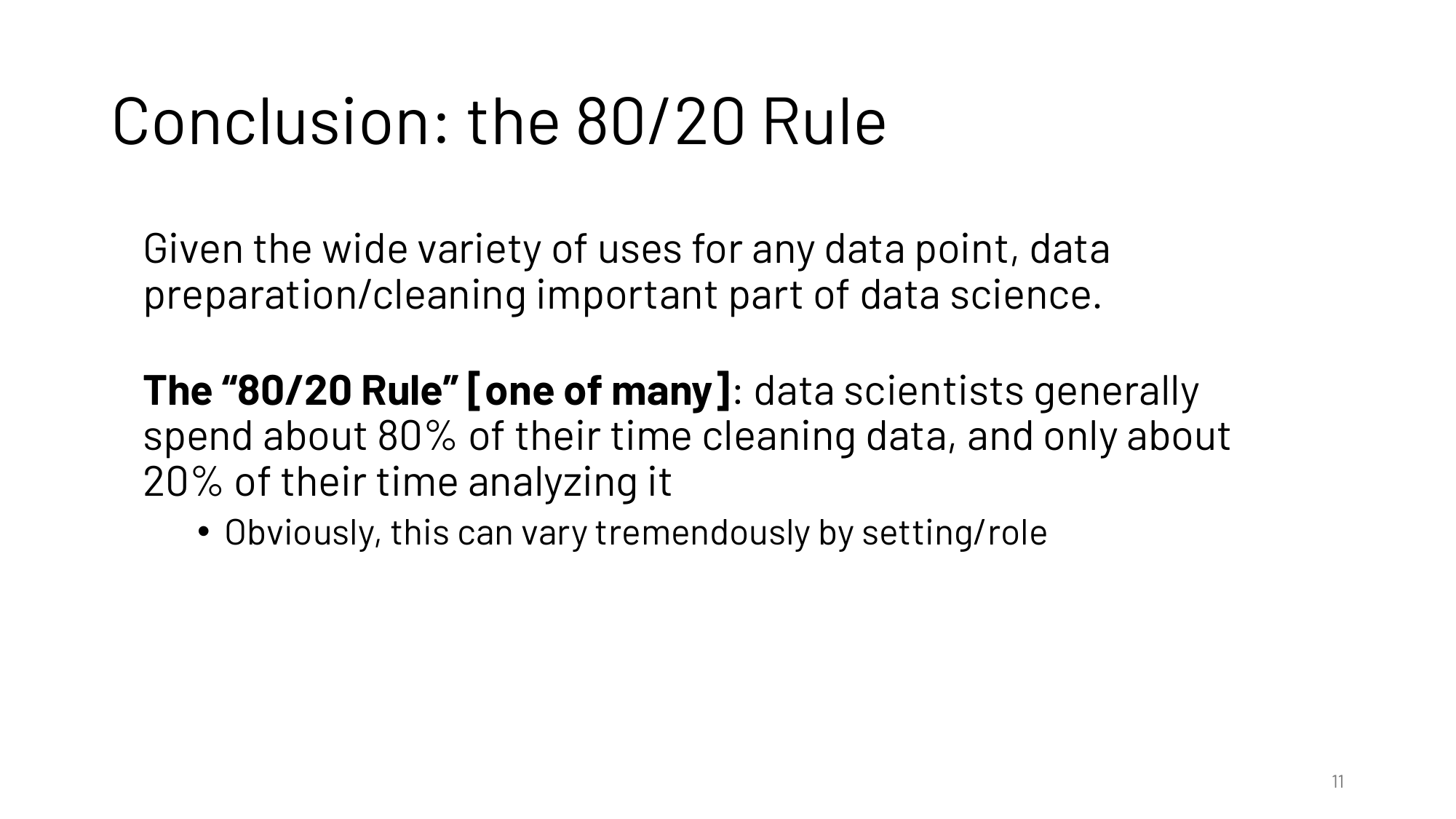

# Conclusion: the 80/20 Rule

Given the wide variety of uses for any data point, data preparation/cleaning important part of data science.

The “80/20 Rule” [one of many]: data scientists generally spend about 80% of their time cleaning data, and only about 20% of their time analyzing it
Obviously, this can vary tremendously by setting/role
11